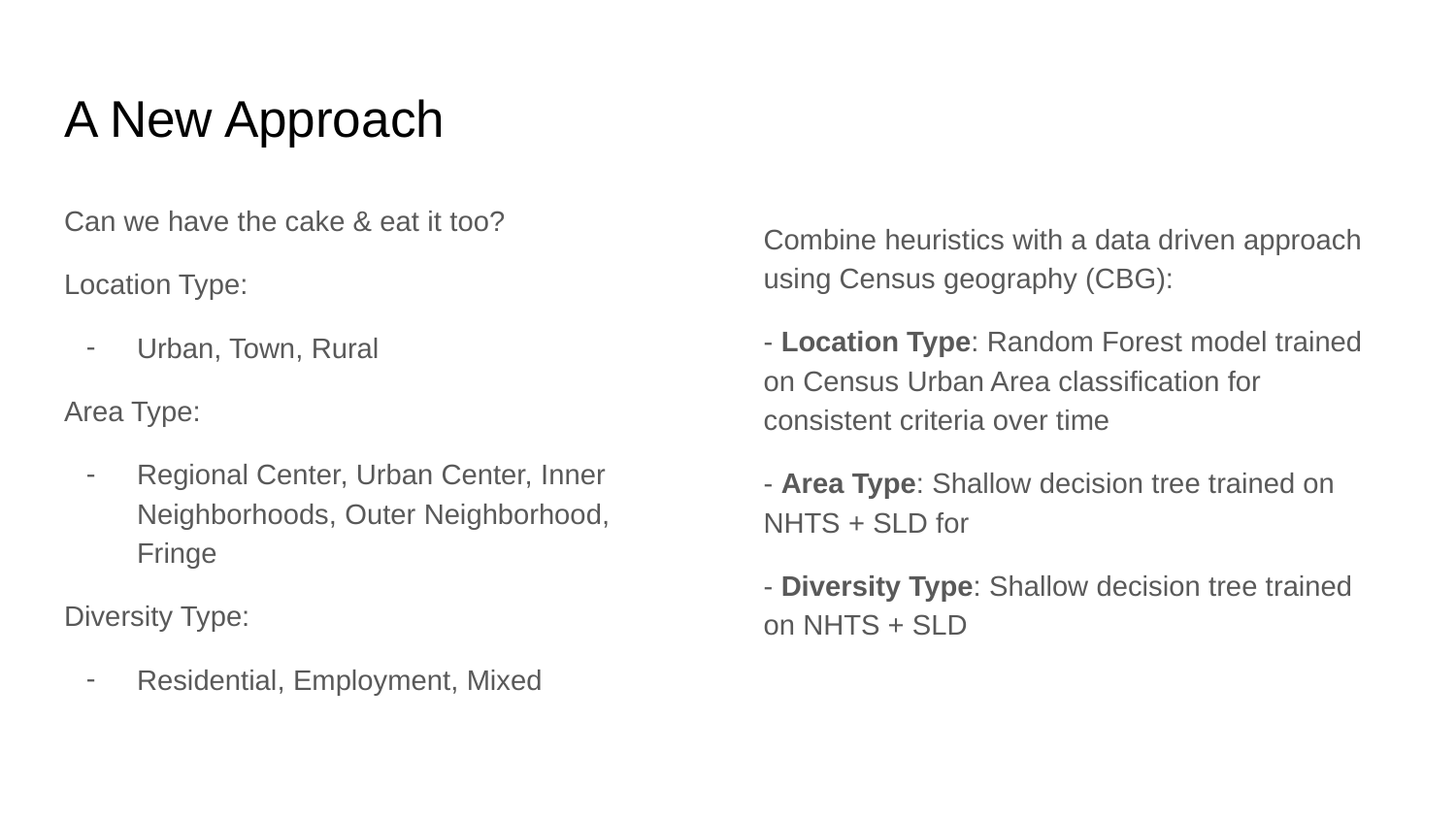

# A New Approach
Can we have the cake & eat it too?
Location Type:
Urban, Town, Rural
Area Type:
Regional Center, Urban Center, Inner Neighborhoods, Outer Neighborhood, Fringe
Diversity Type:
Residential, Employment, Mixed
Combine heuristics with a data driven approach using Census geography (CBG):
- Location Type: Random Forest model trained on Census Urban Area classification for consistent criteria over time
- Area Type: Shallow decision tree trained on NHTS + SLD for
- Diversity Type: Shallow decision tree trained on NHTS + SLD